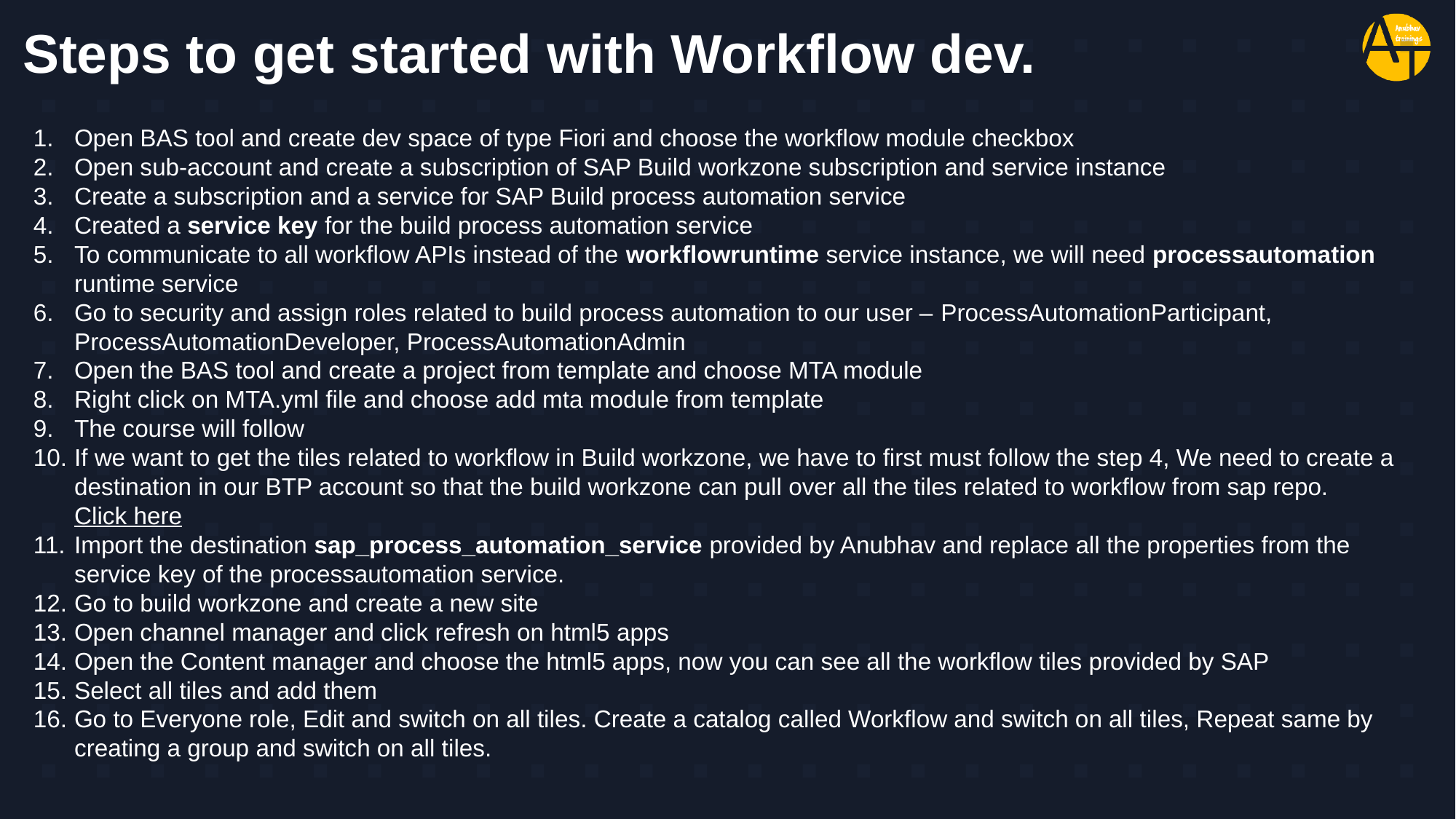

# Steps to get started with Workflow dev.
Open BAS tool and create dev space of type Fiori and choose the workflow module checkbox
Open sub-account and create a subscription of SAP Build workzone subscription and service instance
Create a subscription and a service for SAP Build process automation service
Created a service key for the build process automation service
To communicate to all workflow APIs instead of the workflowruntime service instance, we will need processautomation runtime service
Go to security and assign roles related to build process automation to our user – ProcessAutomationParticipant, ProcessAutomationDeveloper, ProcessAutomationAdmin
Open the BAS tool and create a project from template and choose MTA module
Right click on MTA.yml file and choose add mta module from template
The course will follow
If we want to get the tiles related to workflow in Build workzone, we have to first must follow the step 4, We need to create a destination in our BTP account so that the build workzone can pull over all the tiles related to workflow from sap repo. Click here
Import the destination sap_process_automation_service provided by Anubhav and replace all the properties from the service key of the processautomation service.
Go to build workzone and create a new site
Open channel manager and click refresh on html5 apps
Open the Content manager and choose the html5 apps, now you can see all the workflow tiles provided by SAP
Select all tiles and add them
Go to Everyone role, Edit and switch on all tiles. Create a catalog called Workflow and switch on all tiles, Repeat same by creating a group and switch on all tiles.